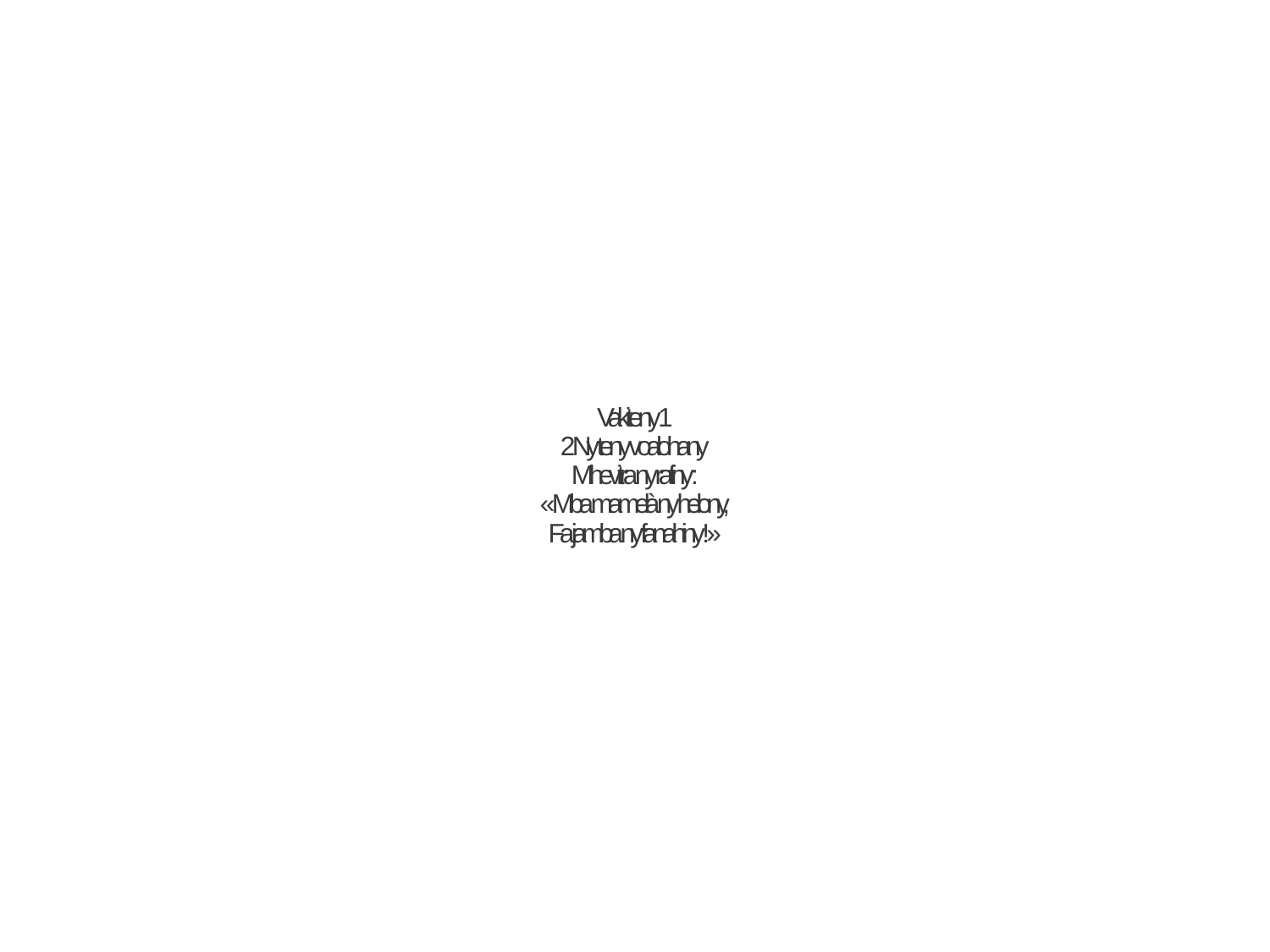

Vakiteny 1
2 Ny teny voalohany
Mihevitra ny rafiny :
« Mba mamelà ny helony,
Fa jamba ny fanahiny ! »